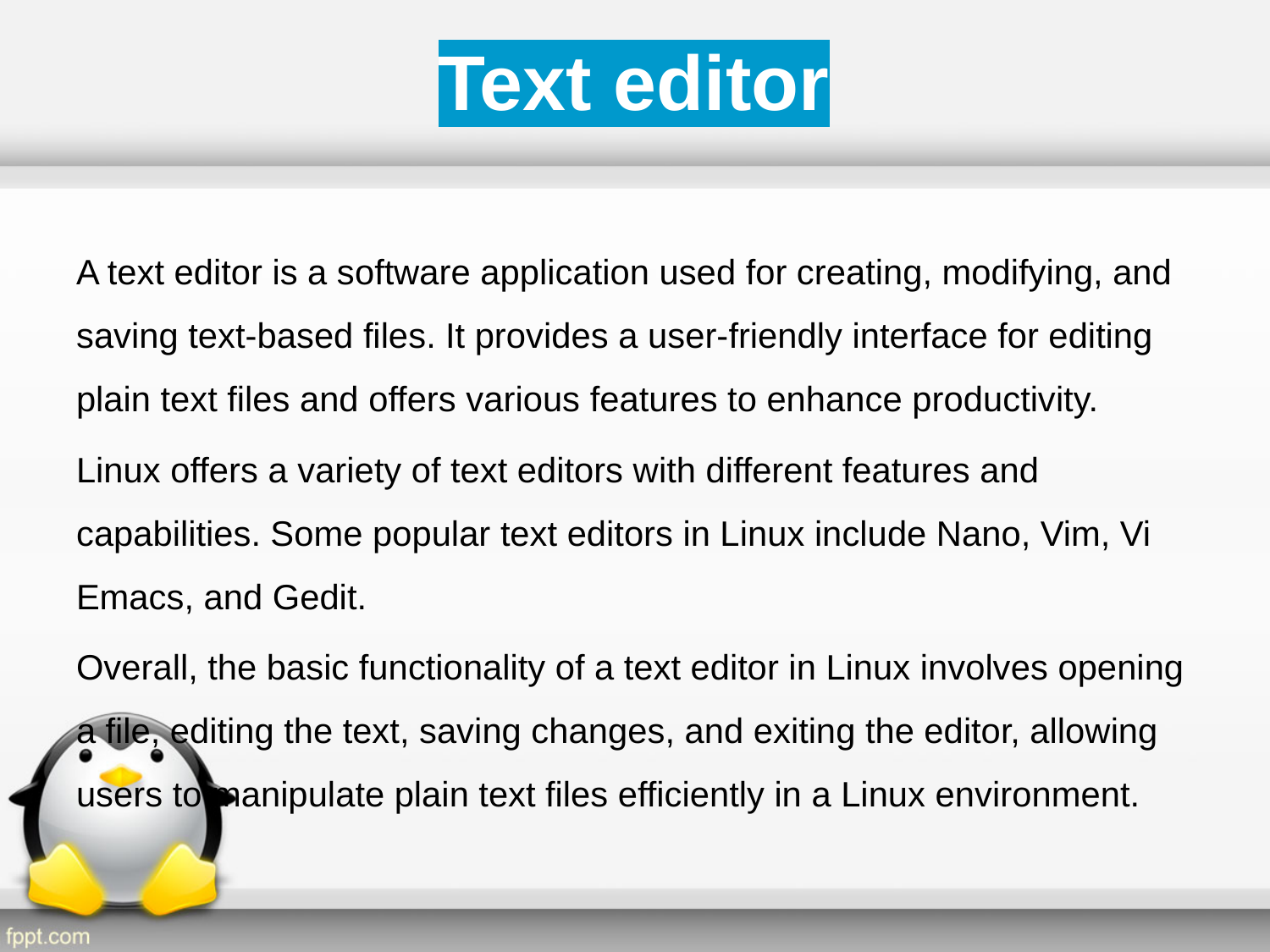

# Text editor
A text editor is a software application used for creating, modifying, and saving text-based files. It provides a user-friendly interface for editing plain text files and offers various features to enhance productivity.
Linux offers a variety of text editors with different features and capabilities. Some popular text editors in Linux include Nano, Vim, Vi Emacs, and Gedit.
Overall, the basic functionality of a text editor in Linux involves opening a file, editing the text, saving changes, and exiting the editor, allowing users to manipulate plain text files efficiently in a Linux environment.